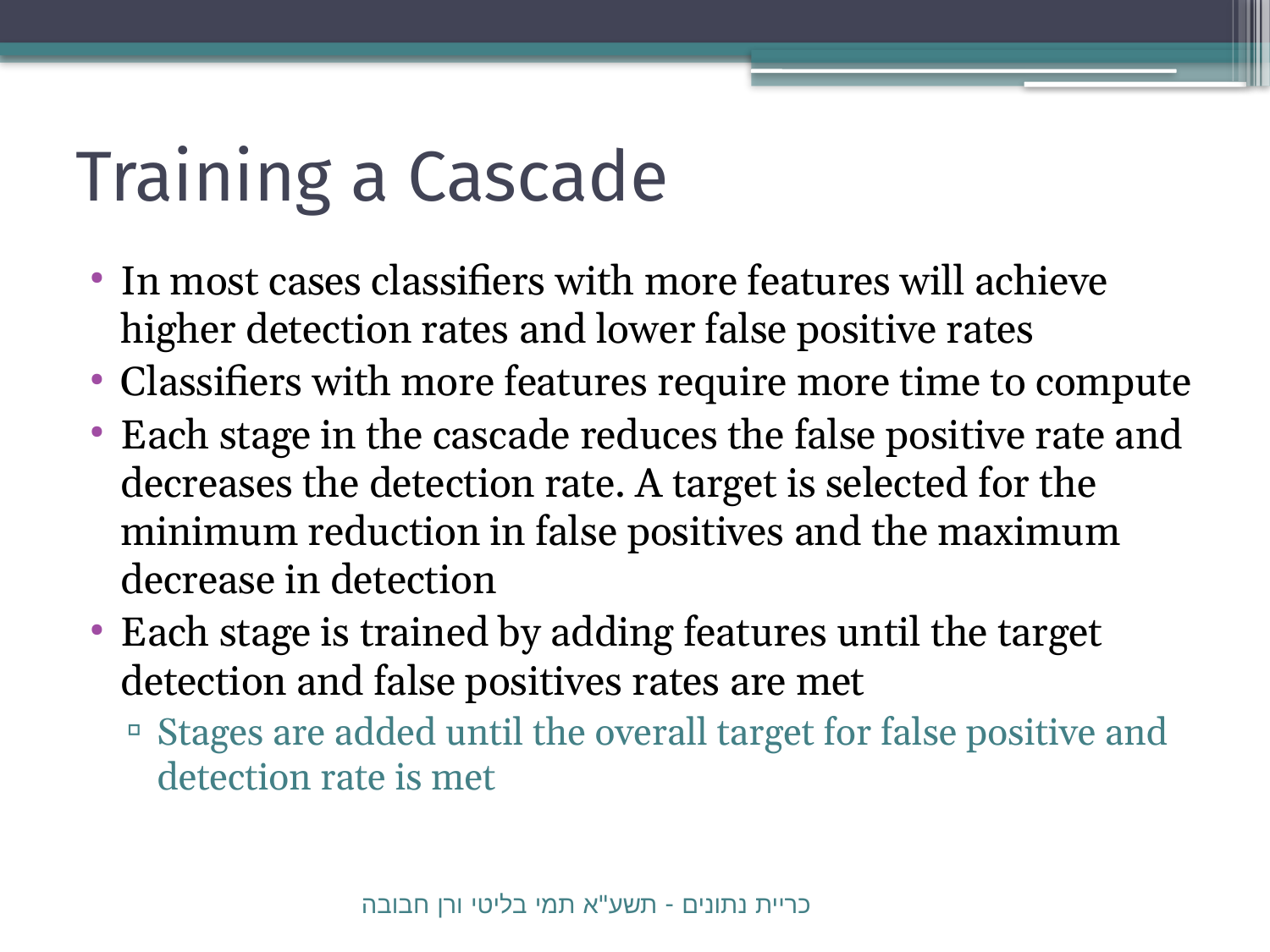

# Training a Cascade
In most cases classifiers with more features will achieve higher detection rates and lower false positive rates
Classifiers with more features require more time to compute
Each stage in the cascade reduces the false positive rate and decreases the detection rate. A target is selected for the minimum reduction in false positives and the maximum decrease in detection
Each stage is trained by adding features until the target detection and false positives rates are met
Stages are added until the overall target for false positive and detection rate is met
כריית נתונים - תשע"א תמי בליטי ורן חבובה